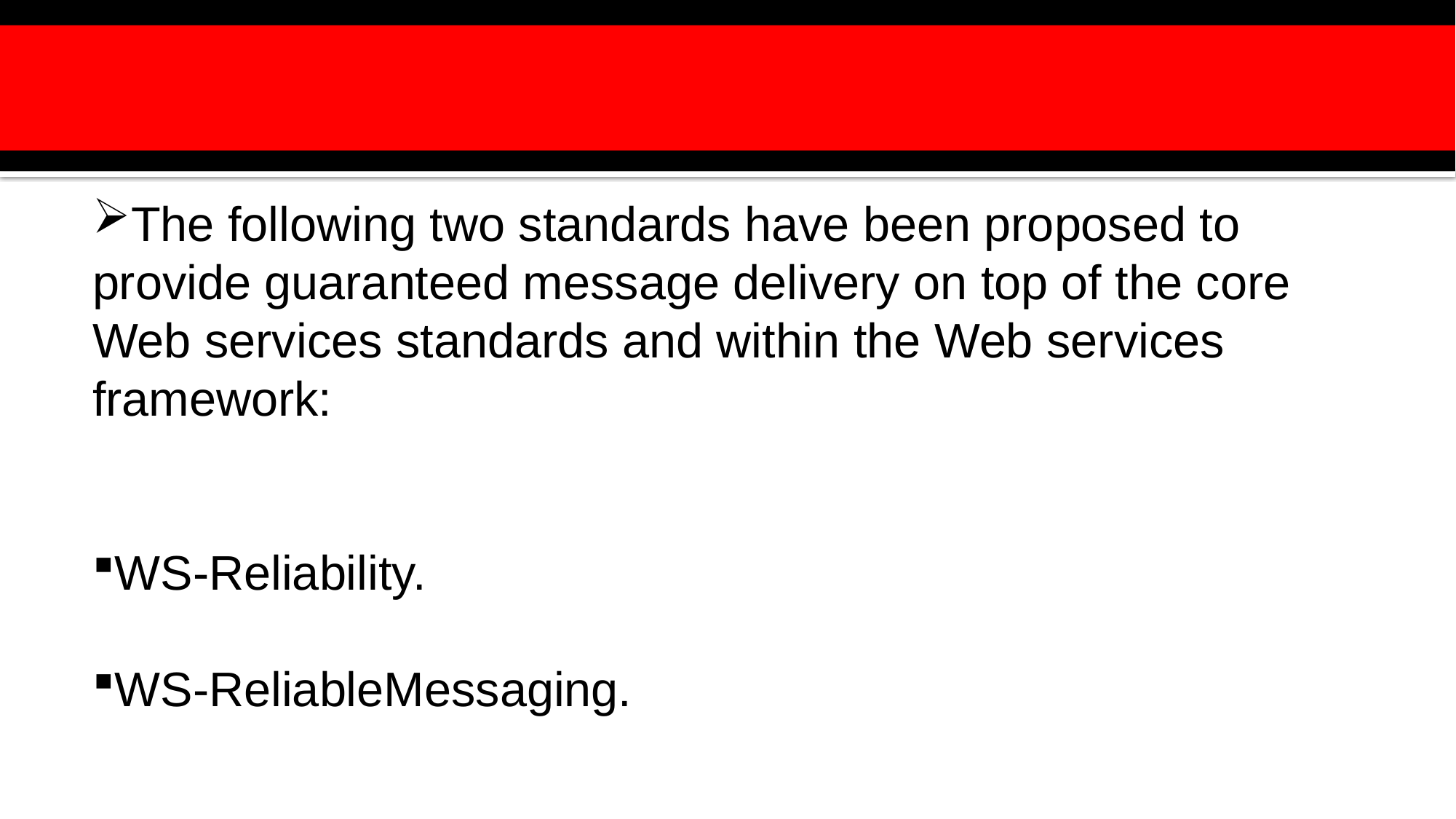

The following two standards have been proposed to provide guaranteed message delivery on top of the core Web services standards and within the Web services framework:

WS-Reliability.

WS-ReliableMessaging.